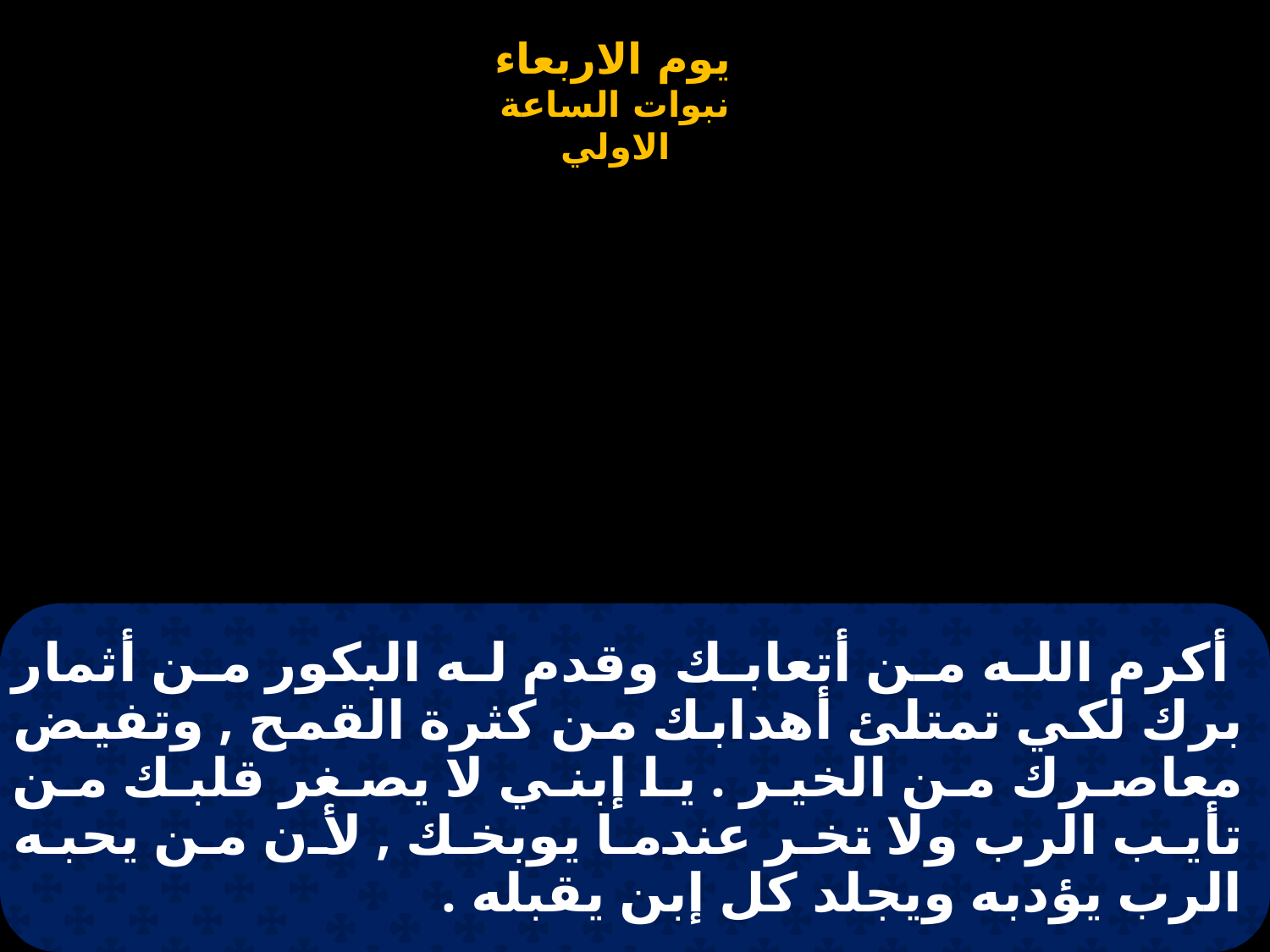

# أكرم الله من أتعابك وقدم له البكور من أثمار برك لكي تمتلئ أهدابك من كثرة القمح , وتفيض معاصرك من الخير . يا إبني لا يصغر قلبك من تأيب الرب ولا تخر عندما يوبخك , لأن من يحبه الرب يؤدبه ويجلد كل إبن يقبله .